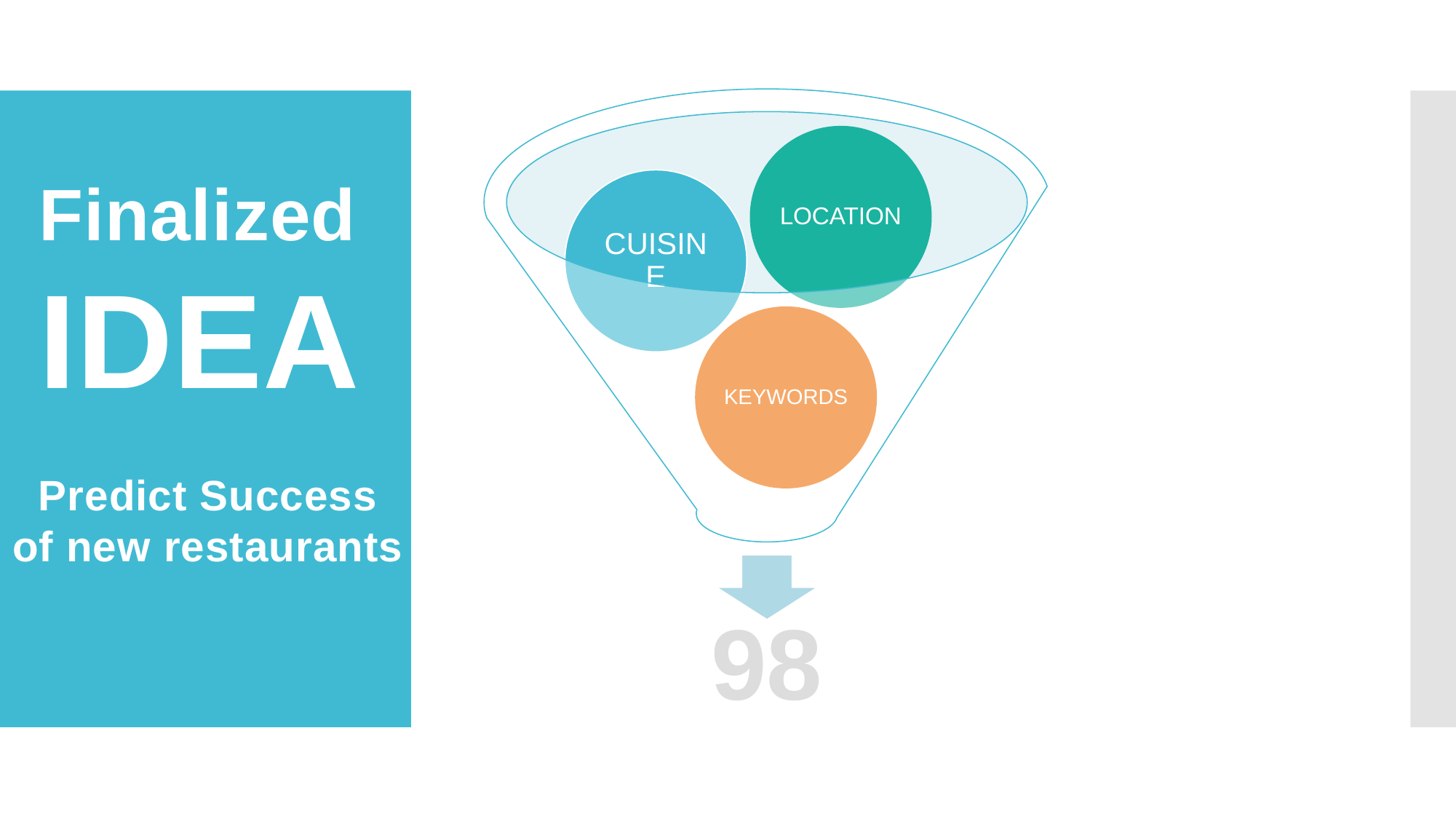

# Finalized Idea
98
KEYWORDS
CUISINE
LOCATION
Finalized
IDEA
Predict Success
of new restaurants